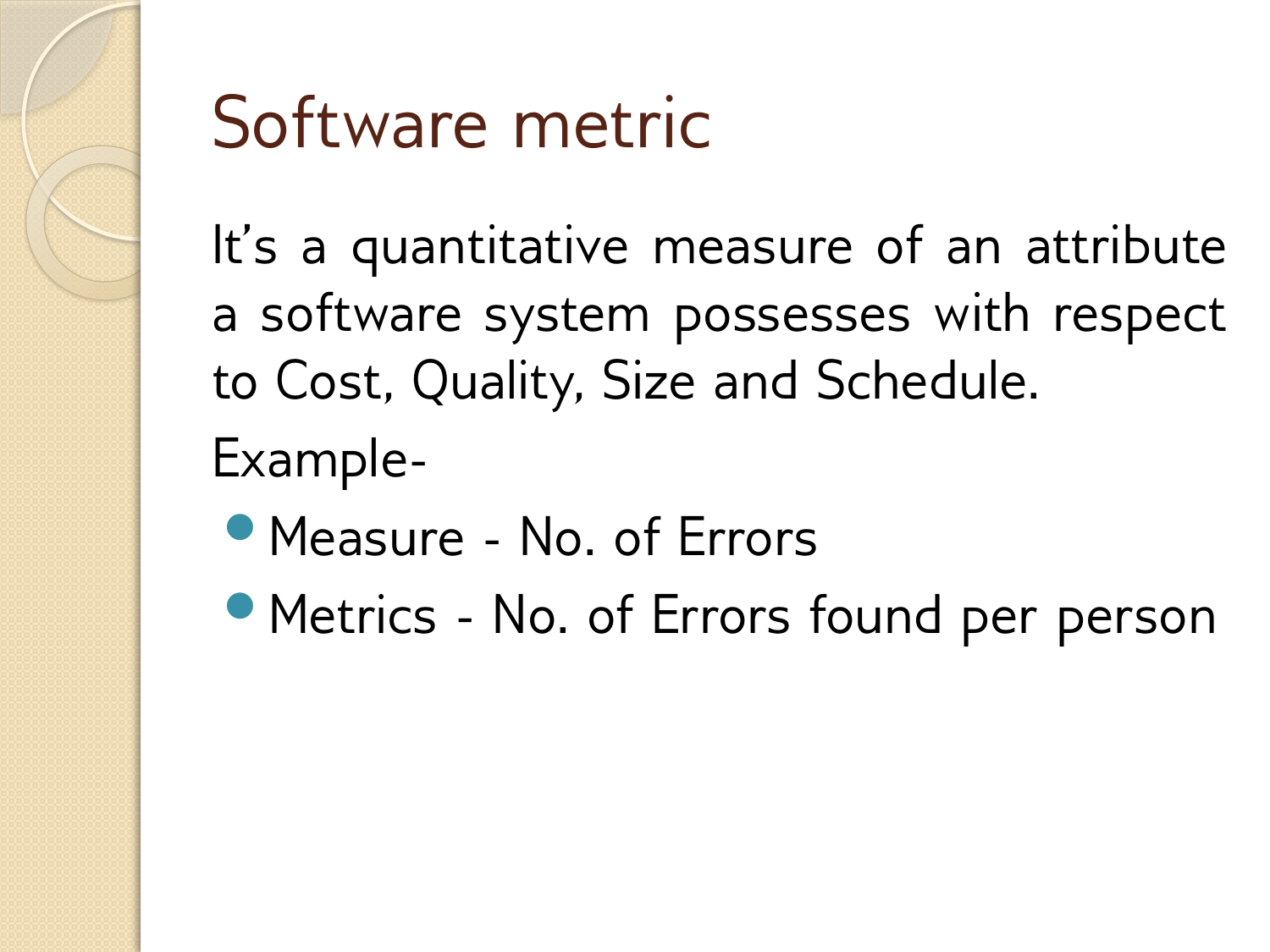

# Software metric
It’s a quantitative measure of an attribute a software system possesses with respect to Cost, Quality, Size and Schedule.
Example-
Measure - No. of Errors
Metrics - No. of Errors found per person